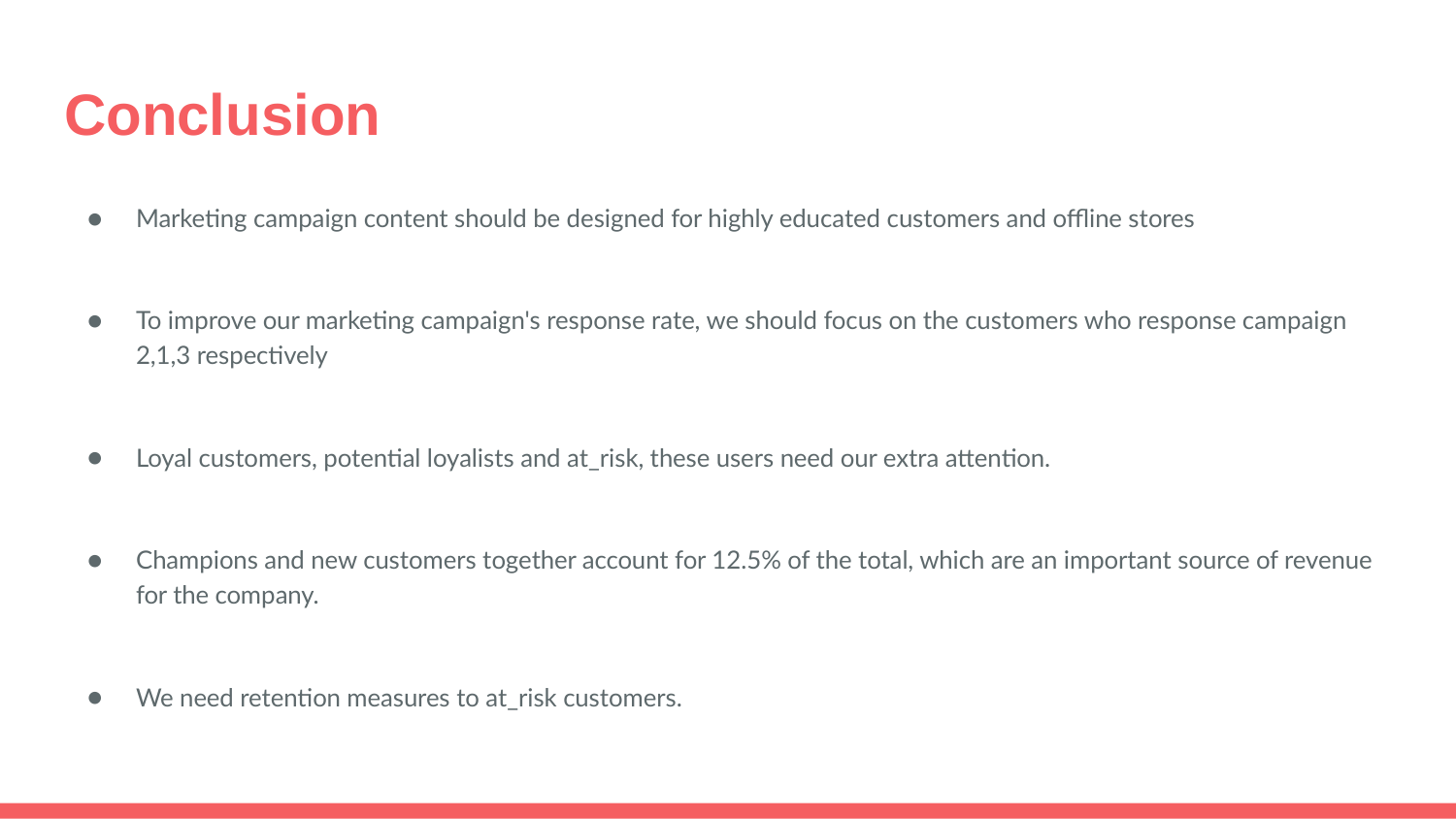

# Conclusion
Marketing campaign content should be designed for highly educated customers and offline stores

To improve our marketing campaign's response rate, we should focus on the customers who response campaign 2,1,3 respectively

Loyal customers, potential loyalists and at_risk, these users need our extra attention.

Champions and new customers together account for 12.5% of the total, which are an important source of revenue for the company.

We need retention measures to at_risk customers.